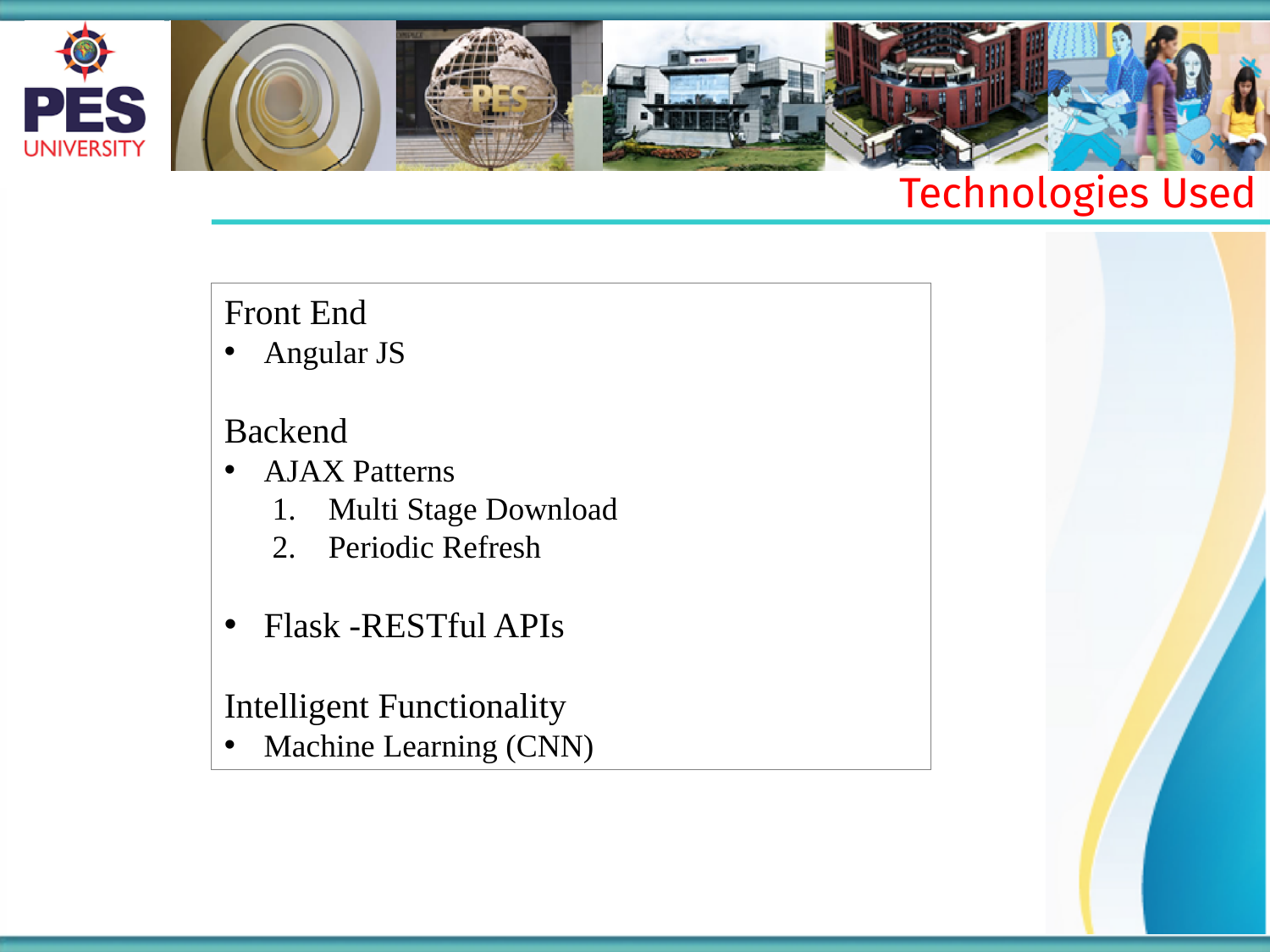

Technologies Used

Front End
Angular JS

Backend
AJAX Patterns
      1.    Multi Stage Download
      2.    Periodic Refresh

Flask -RESTful APIs

Intelligent Functionality
Machine Learning (CNN)